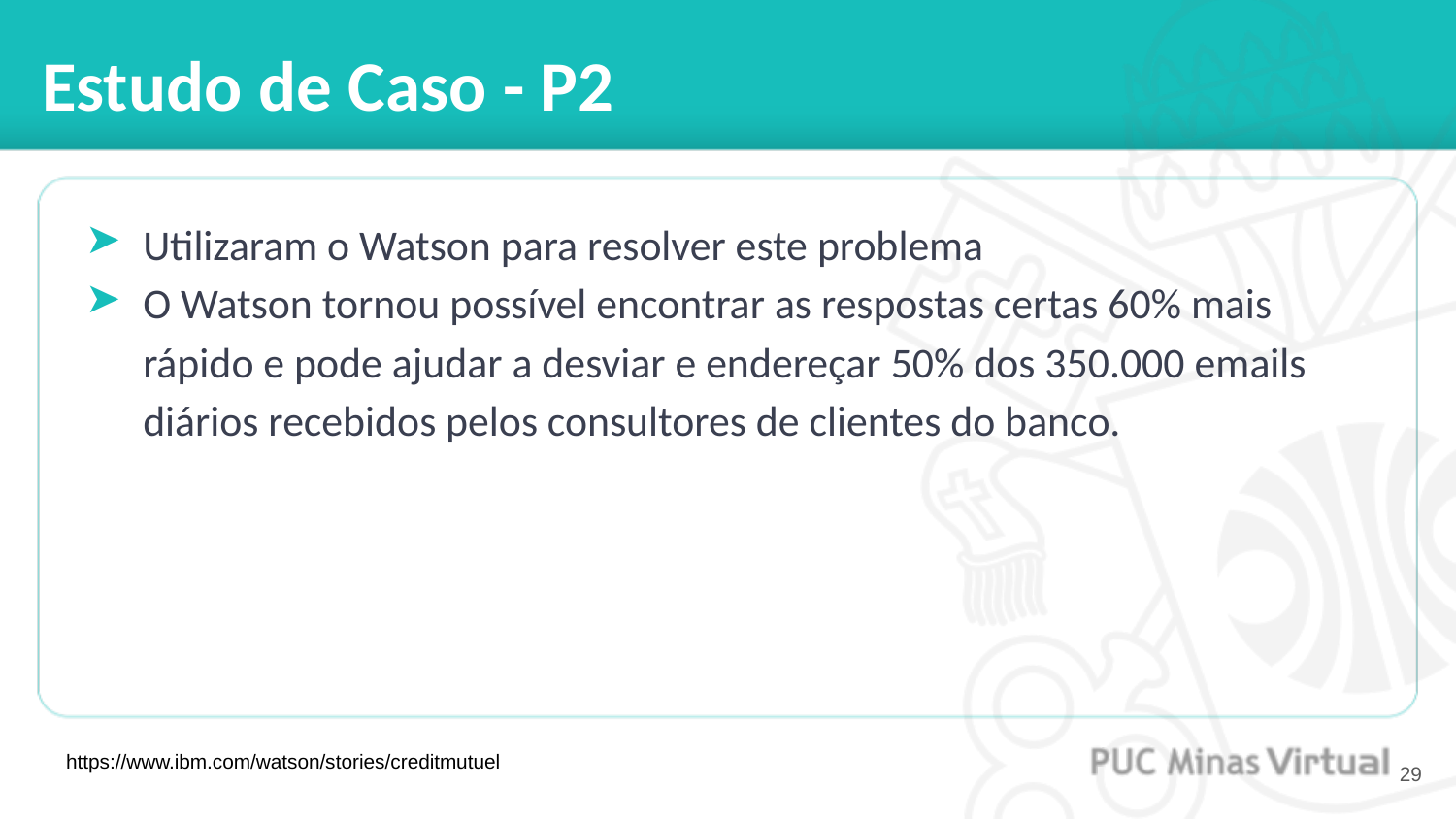

# Estudo de Caso - P2
Utilizaram o Watson para resolver este problema
O Watson tornou possível encontrar as respostas certas 60% mais rápido e pode ajudar a desviar e endereçar 50% dos 350.000 emails diários recebidos pelos consultores de clientes do banco.
https://www.ibm.com/watson/stories/creditmutuel
29